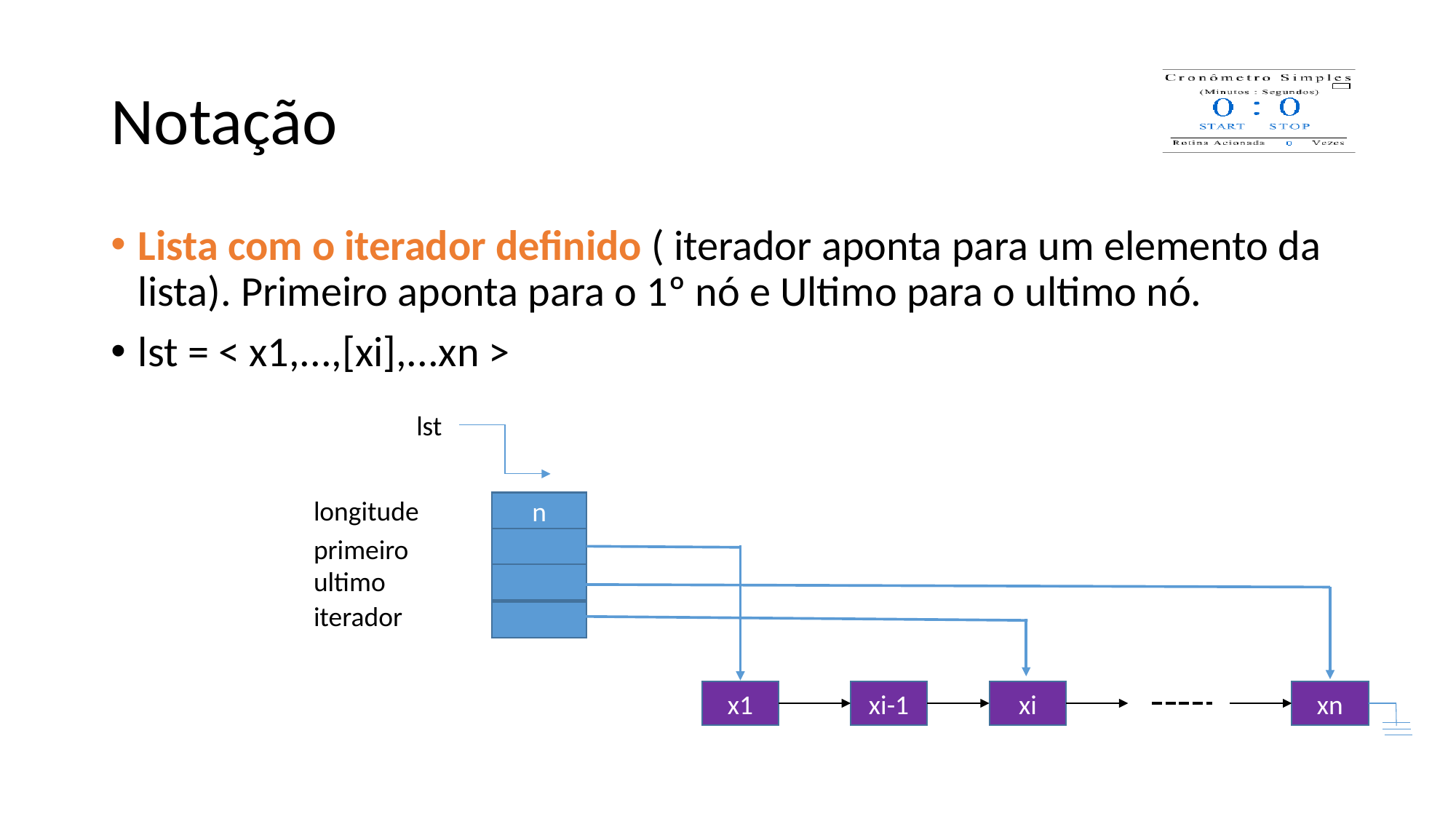

# Notação
Lista com o iterador definido ( iterador aponta para um elemento da lista). Primeiro aponta para o 1º nó e Ultimo para o ultimo nó.
lst = < x1,...,[xi],...xn >

lst
longitude
n
primeiro

ultimo

iterador

x1
xi-1
xi
xn